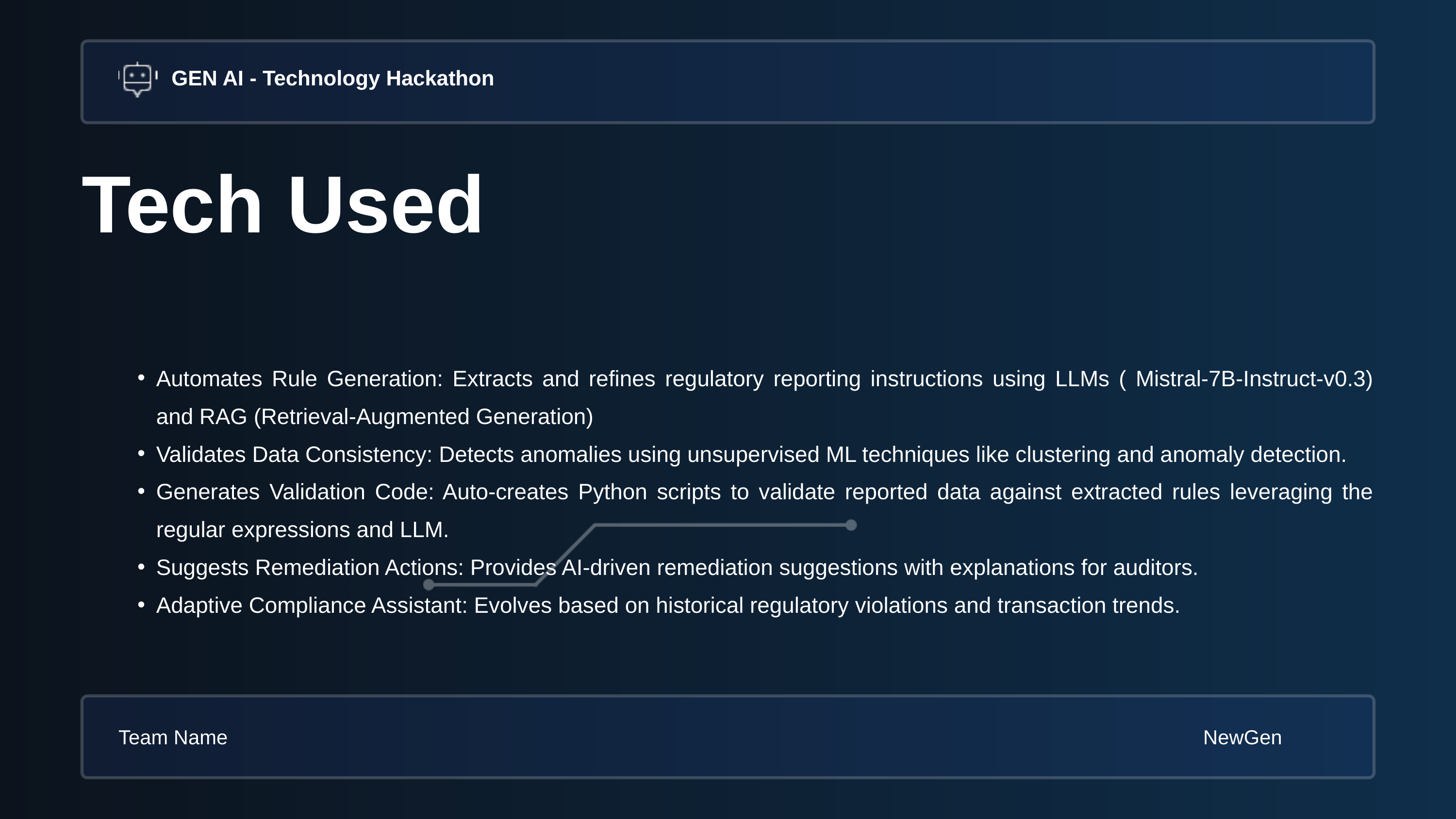

GEN AI - Technology Hackathon
Tech Used
Automates Rule Generation: Extracts and refines regulatory reporting instructions using LLMs ( Mistral-7B-Instruct-v0.3) and RAG (Retrieval-Augmented Generation)
Validates Data Consistency: Detects anomalies using unsupervised ML techniques like clustering and anomaly detection.
Generates Validation Code: Auto-creates Python scripts to validate reported data against extracted rules leveraging the regular expressions and LLM.
Suggests Remediation Actions: Provides AI-driven remediation suggestions with explanations for auditors.
Adaptive Compliance Assistant: Evolves based on historical regulatory violations and transaction trends.

Team Name
NewGen